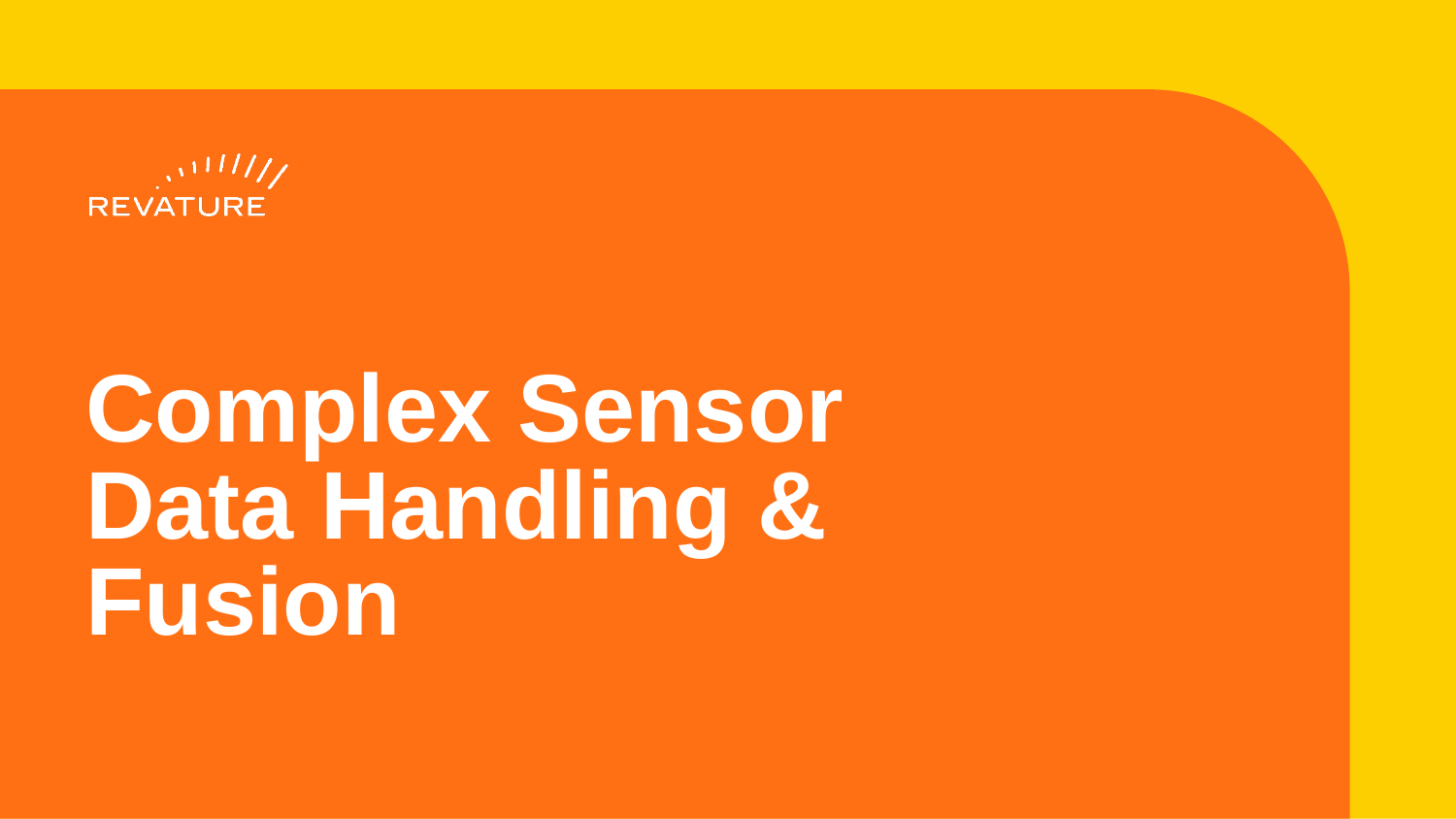

# Complex Sensor Data Handling & Fusion